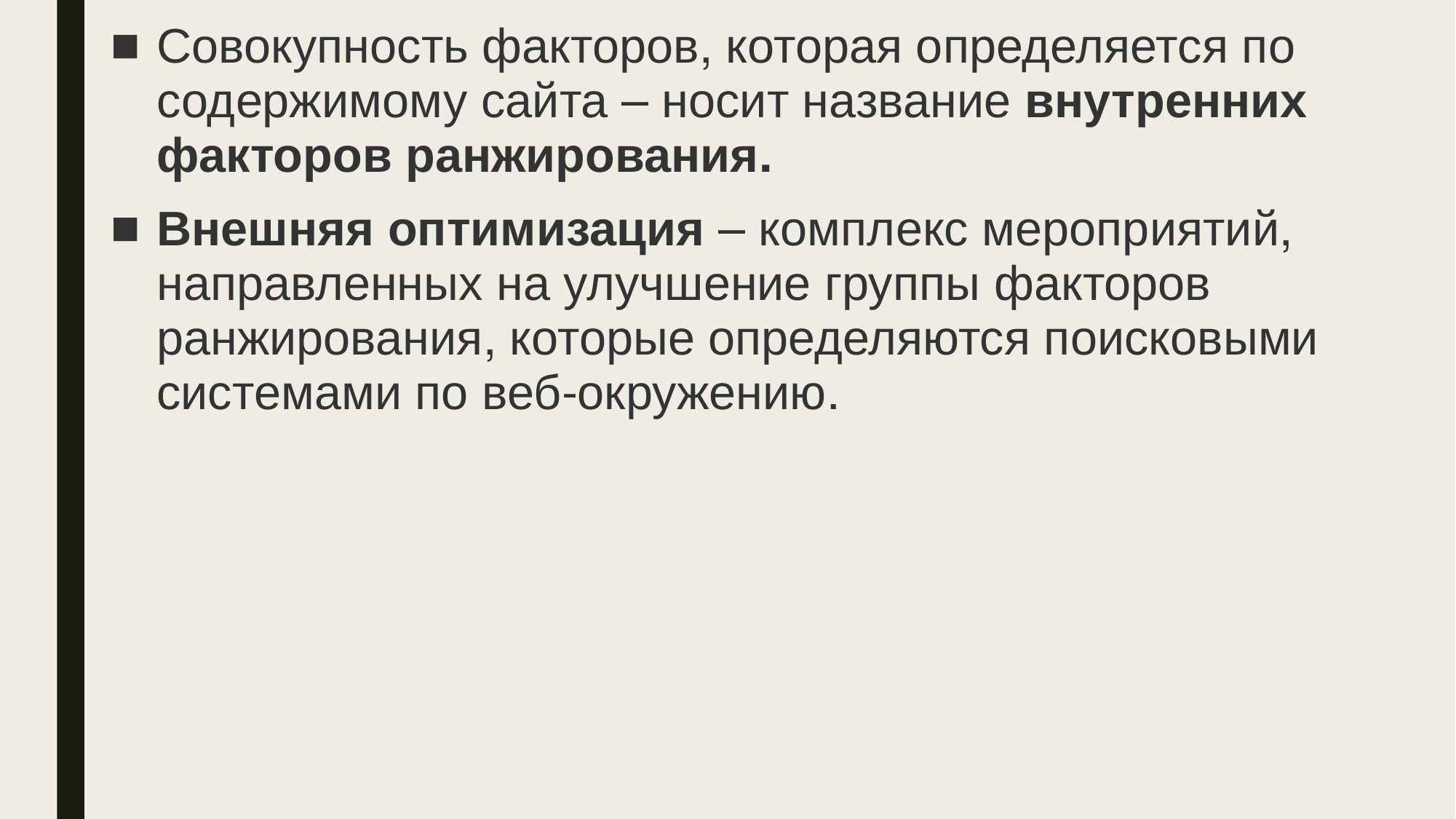

Совокупность факторов, которая определяется по содержимому сайта – носит название внутренних факторов ранжирования.
Внешняя оптимизация – комплекс мероприятий, направленных на улучшение группы факторов ранжирования, которые определяются поисковыми системами по веб-окружению.